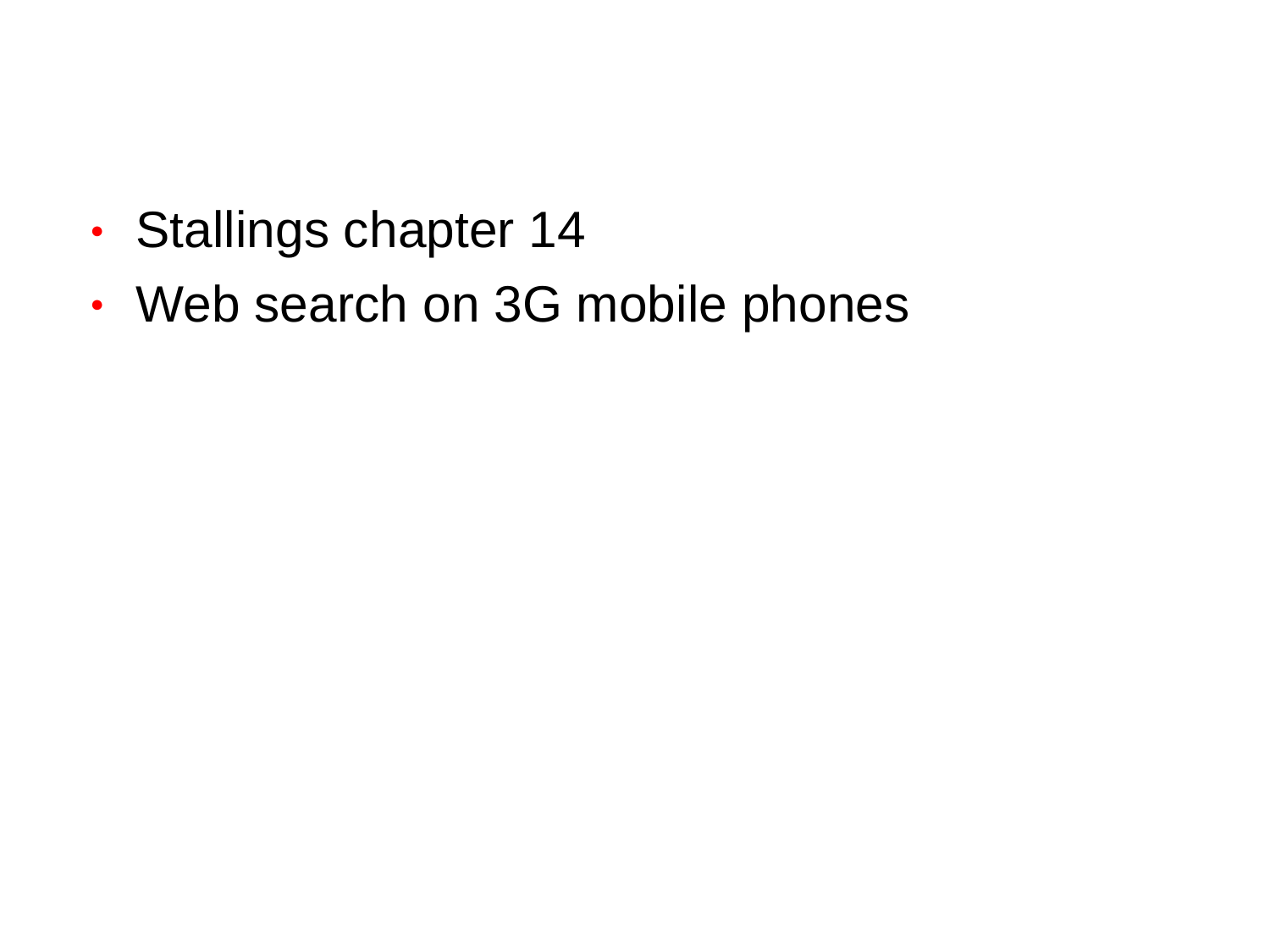

Required Reading
Stallings chapter 14
Web search on 3G mobile phones